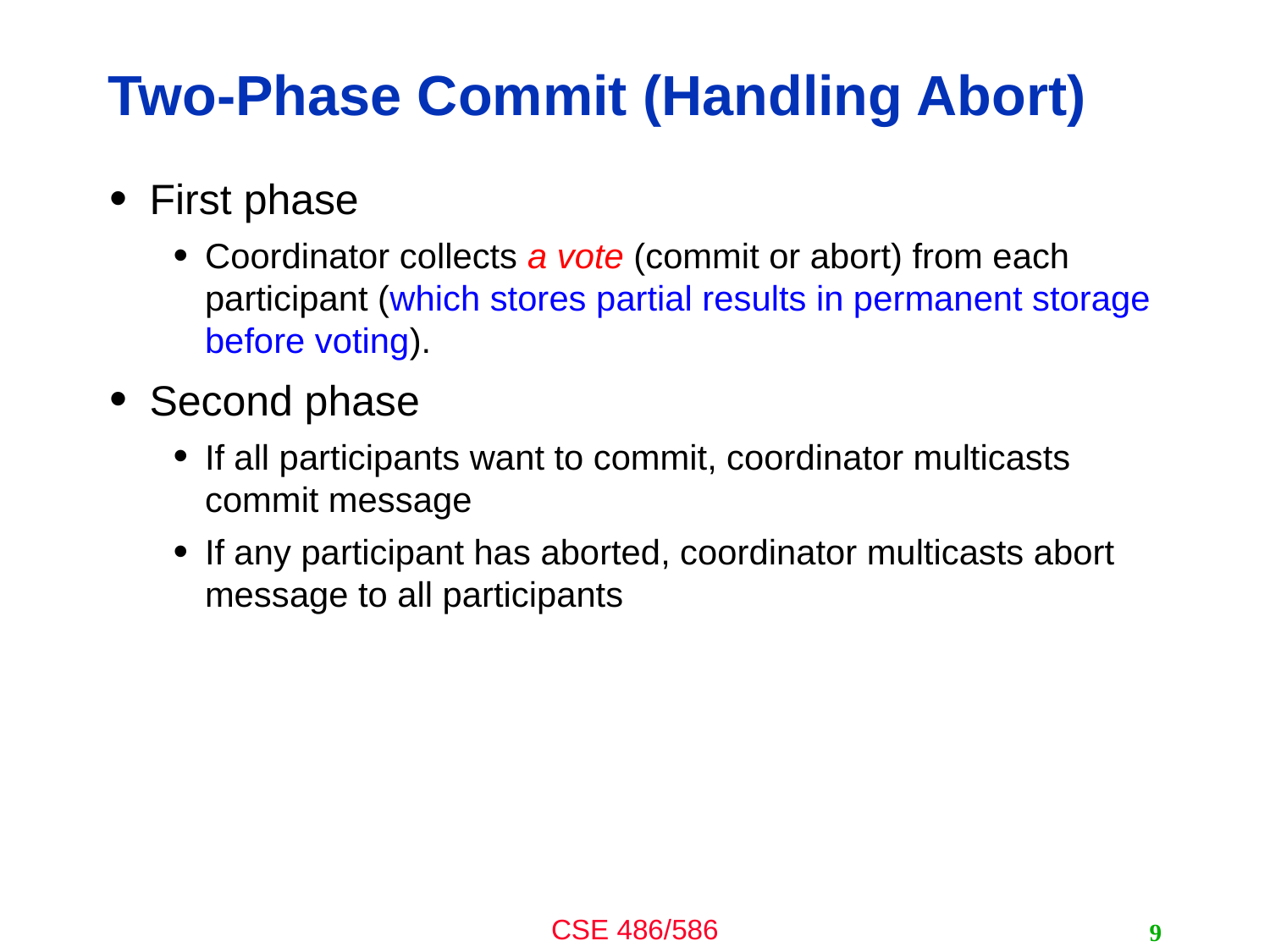

# Two-Phase Commit (Handling Abort)
First phase
Coordinator collects a vote (commit or abort) from each participant (which stores partial results in permanent storage before voting).
Second phase
If all participants want to commit, coordinator multicasts commit message
If any participant has aborted, coordinator multicasts abort message to all participants
9